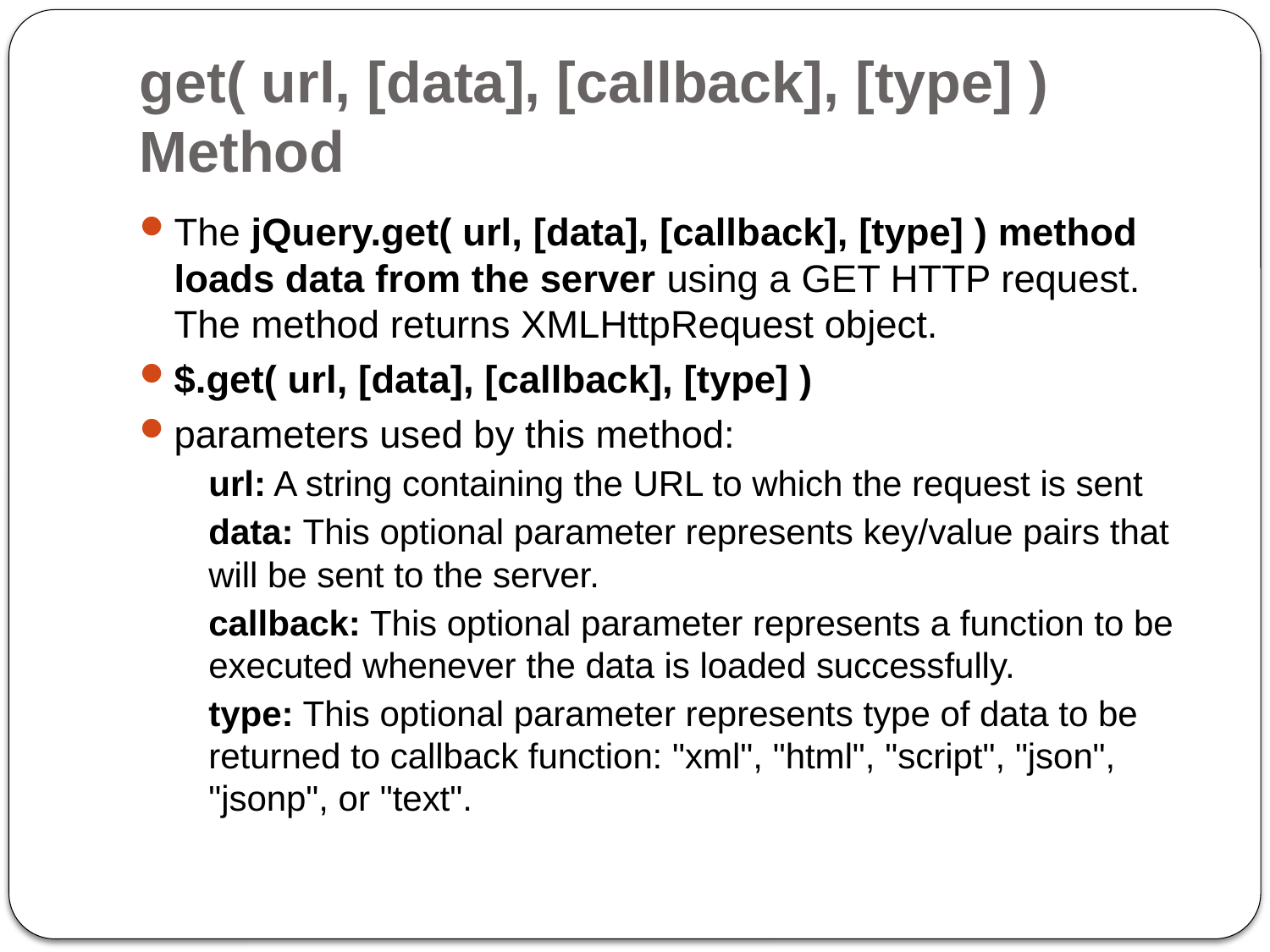

# get( url, [data], [callback], [type] ) Method
The jQuery.get( url, [data], [callback], [type] ) method loads data from the server using a GET HTTP request. The method returns XMLHttpRequest object.
$.get( url, [data], [callback], [type] )
parameters used by this method:
	url: A string containing the URL to which the request is sent
	data: This optional parameter represents key/value pairs that will be sent to the server.
	callback: This optional parameter represents a function to be executed whenever the data is loaded successfully.
	type: This optional parameter represents type of data to be returned to callback function: "xml", "html", "script", "json", "jsonp", or "text".